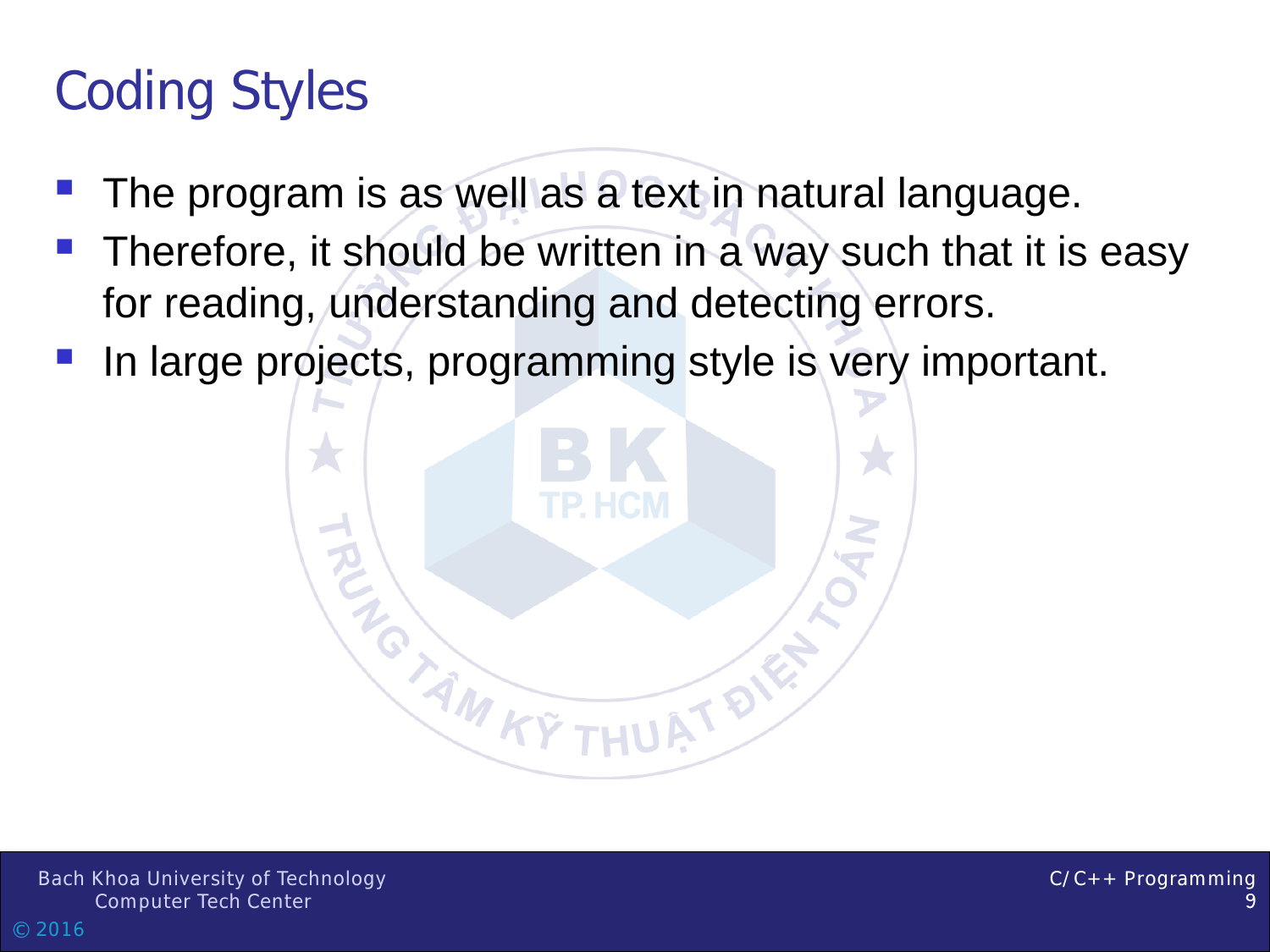

# Coding Styles
The program is as well as a text in natural language.
Therefore, it should be written in a way such that it is easy for reading, understanding and detecting errors.
In large projects, programming style is very important.